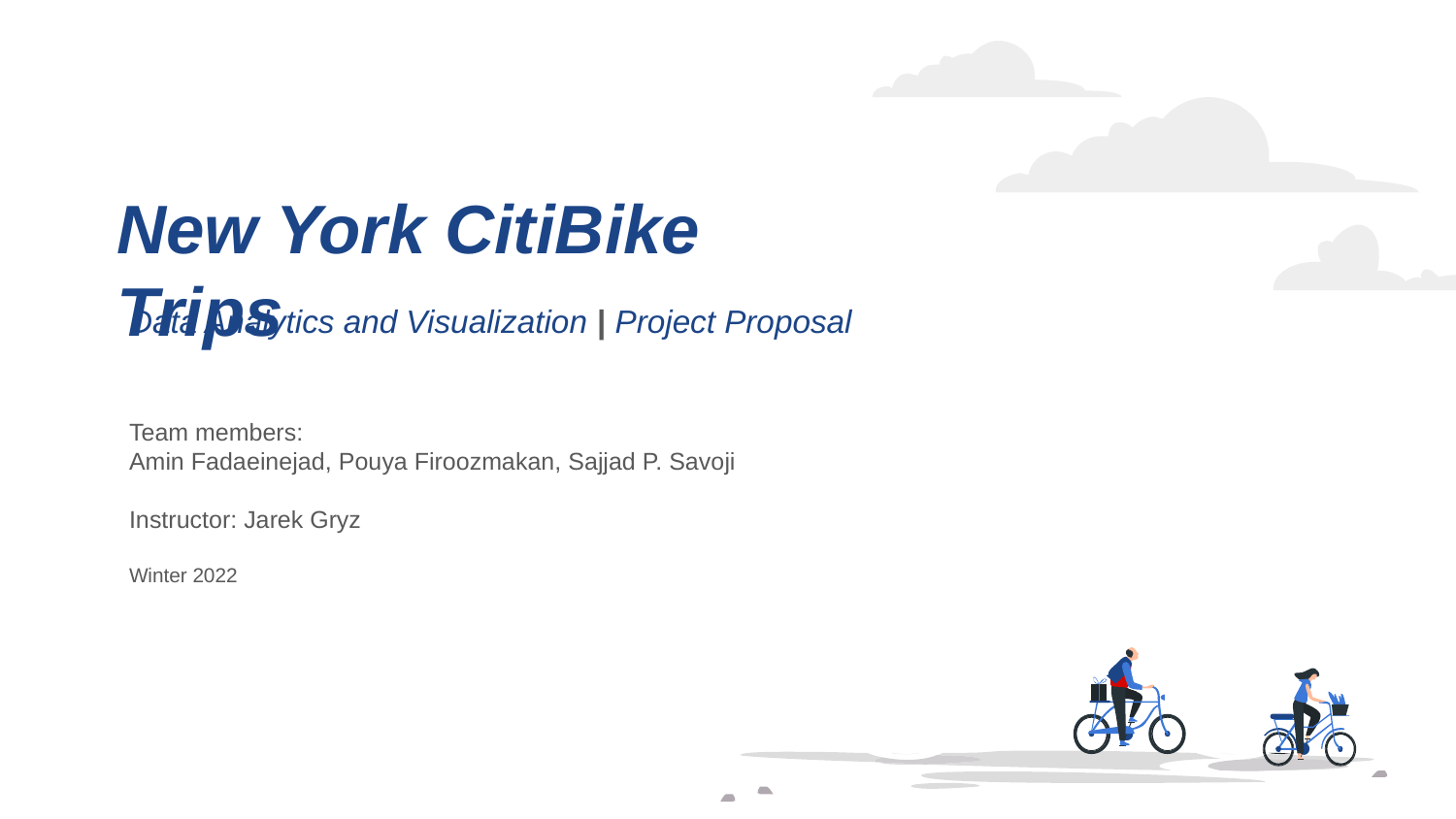

# New York CitiBike Trips
Data Analytics and Visualization | Project Proposal

Team members:
Amin Fadaeinejad, Pouya Firoozmakan, Sajjad P. Savoji

Instructor: Jarek Gryz

Winter 2022